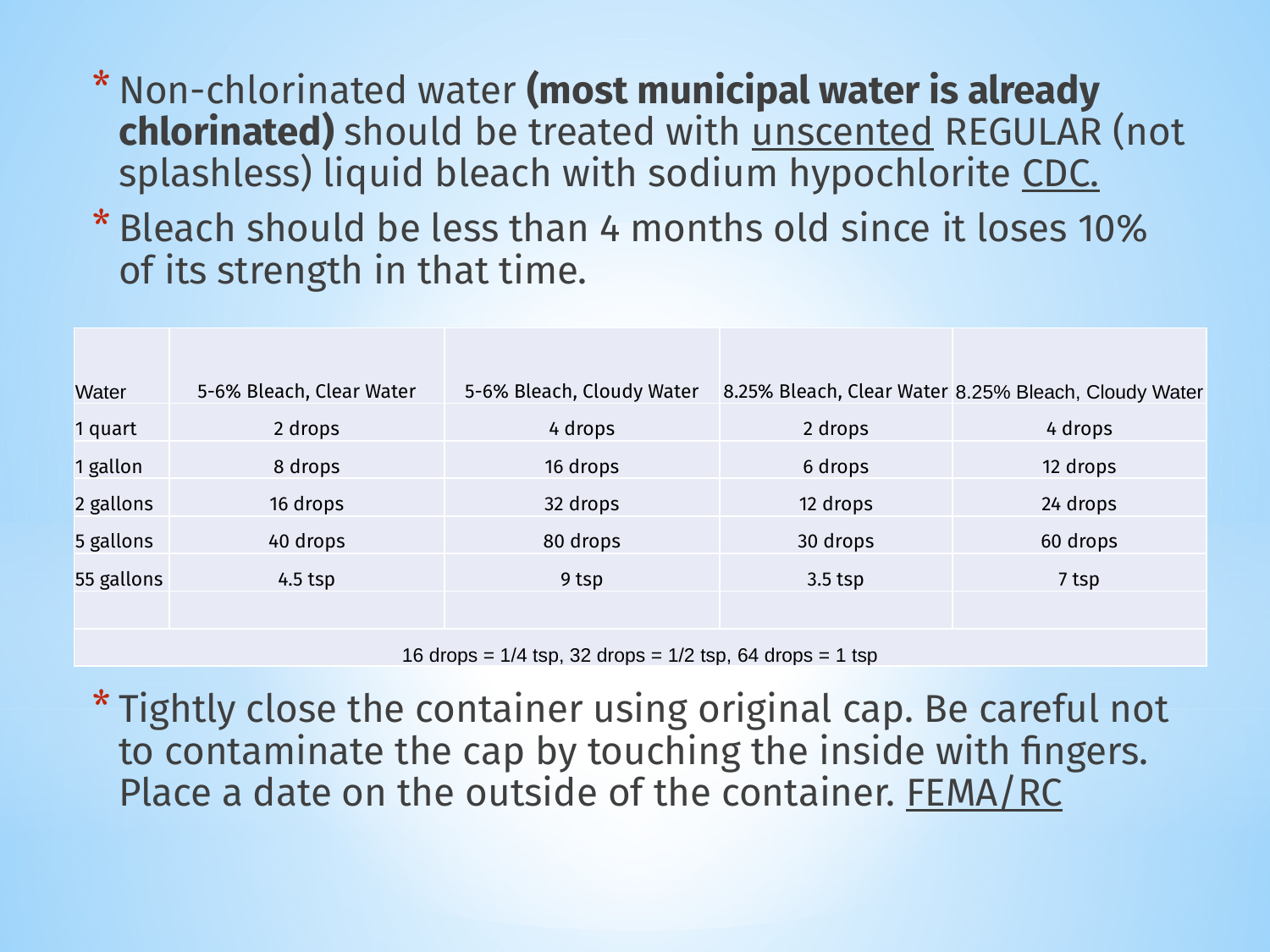

Non-chlorinated water (most municipal water is already chlorinated) should be treated with unscented REGULAR (not splashless) liquid bleach with sodium hypochlorite CDC.
Bleach should be less than 4 months old since it loses 10% of its strength in that time.

Tightly close the container using original cap. Be careful not to contaminate the cap by touching the inside with fingers. Place a date on the outside of the container. FEMA/RC

| Water | 5-6% Bleach, Clear Water | 5-6% Bleach, Cloudy Water | 8.25% Bleach, Clear Water | 8.25% Bleach, Cloudy Water |
| --- | --- | --- | --- | --- |
| 1 quart | 2 drops | 4 drops | 2 drops | 4 drops |
| 1 gallon | 8 drops | 16 drops | 6 drops | 12 drops |
| 2 gallons | 16 drops | 32 drops | 12 drops | 24 drops |
| 5 gallons | 40 drops | 80 drops | 30 drops | 60 drops |
| 55 gallons | 4.5 tsp | 9 tsp | 3.5 tsp | 7 tsp |
|  |  |  |  |  |
| 16 drops = 1/4 tsp, 32 drops = 1/2 tsp, 64 drops = 1 tsp |  |  |  |  |